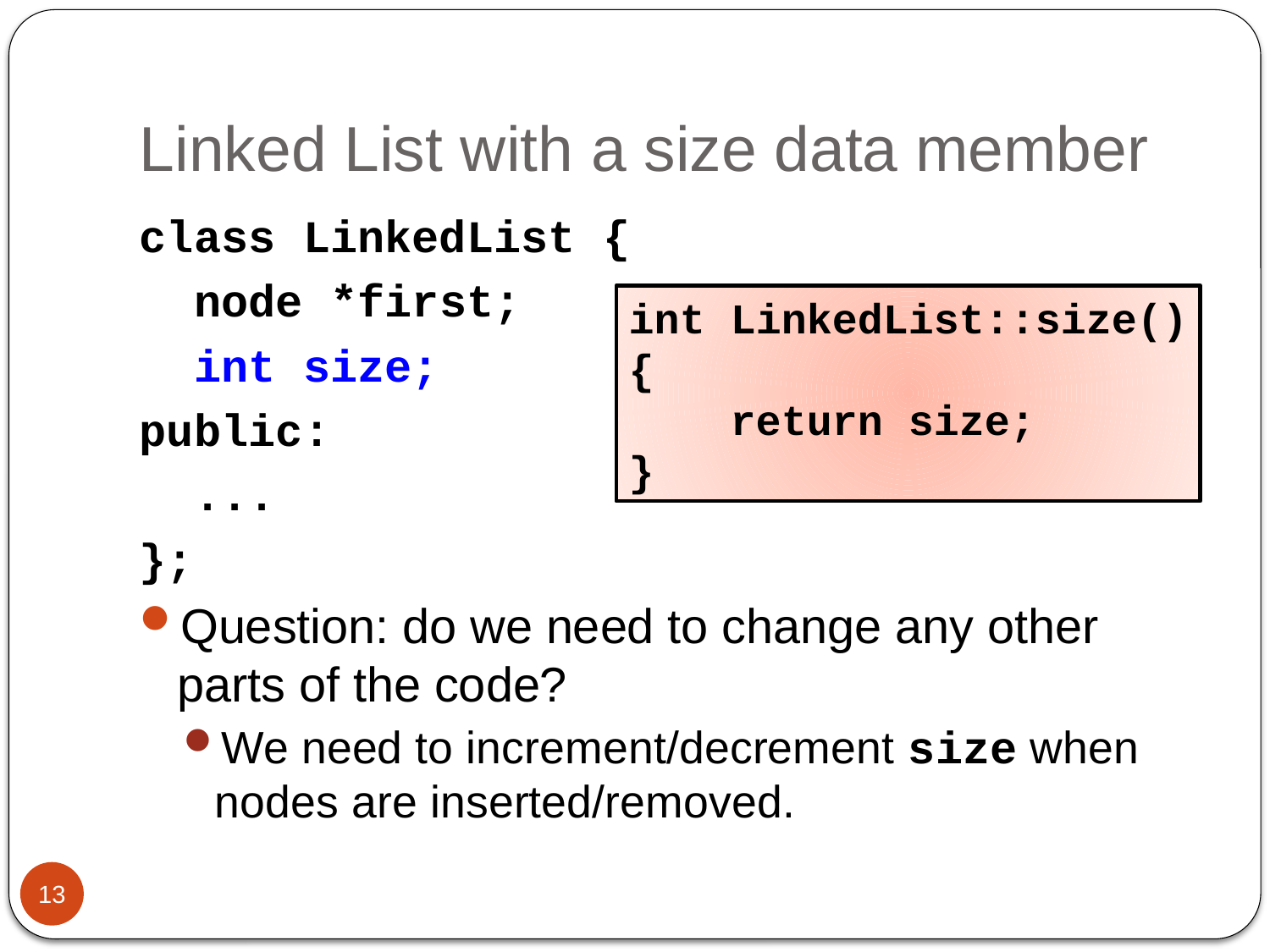

# Linked List with a size data member
class LinkedList {
  node *first;
  int size;
public:
  ...
};
Question: do we need to change any other parts of the code?
We need to increment/decrement size when nodes are inserted/removed.
int LinkedList::size()
{
    return size;
}
13